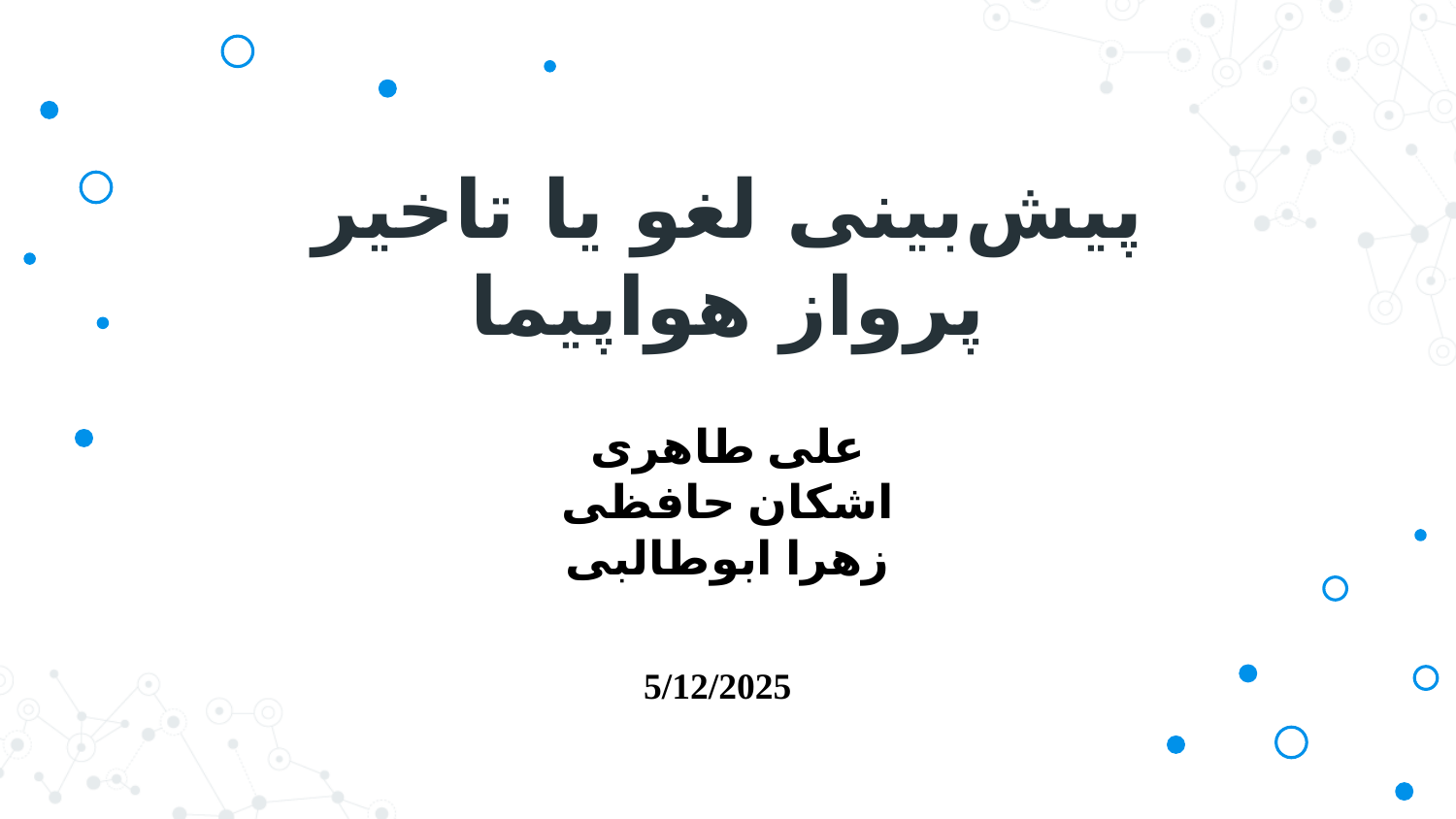

# پیش‌بینی لغو یا تاخیر پرواز هواپیما
علی طاهری
اشکان حافظی
زهرا ابوطالبی
5/12/2025